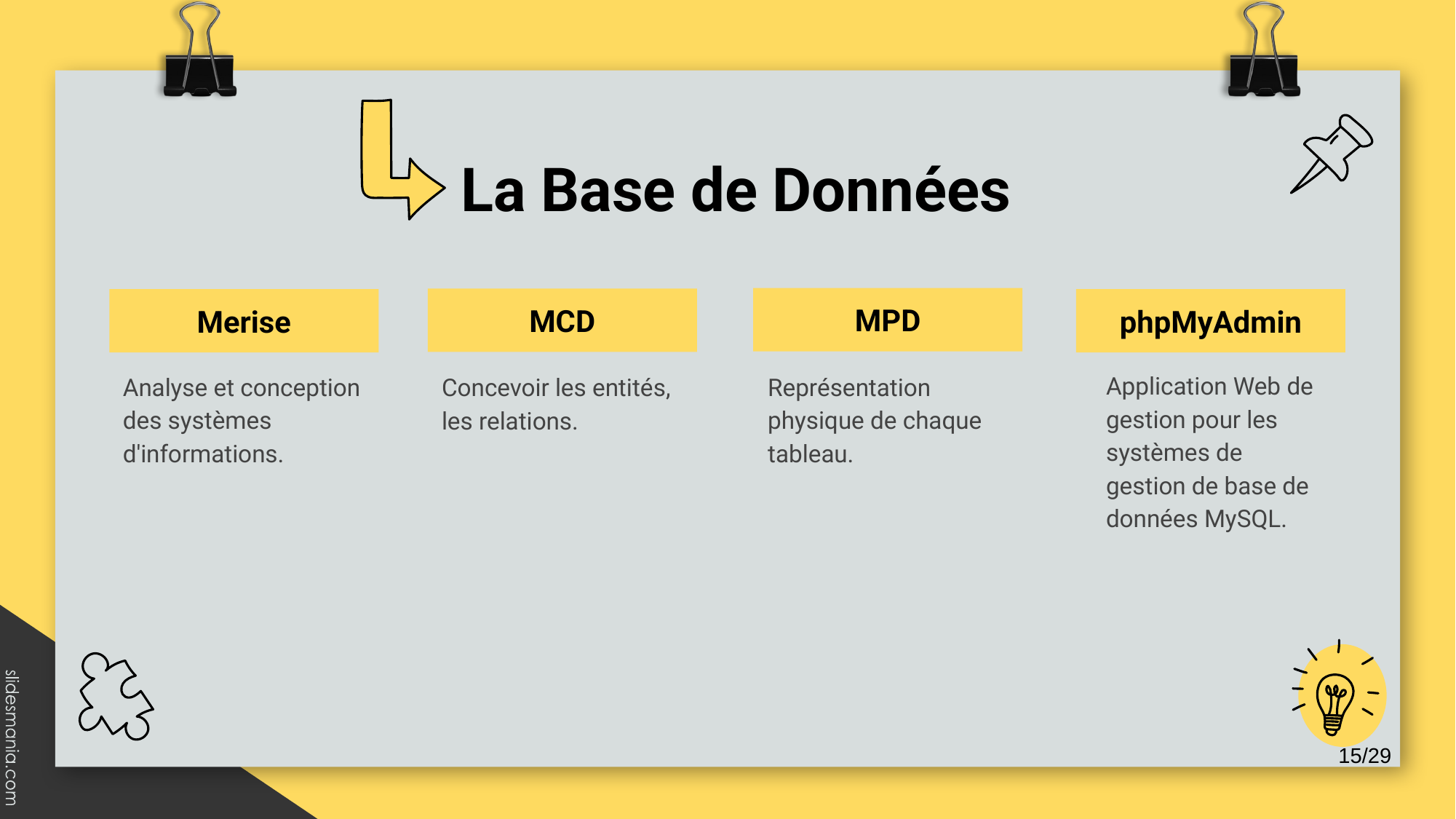

# La Base de Données
MPD
MCD
phpMyAdmin
Merise
Application Web de
gestion pour les
systèmes de
gestion de base de
données MySQL.

Représentation physique de chaque tableau.
Analyse et conception des systèmes d'informations.
Concevoir les entités, les relations.

15/29